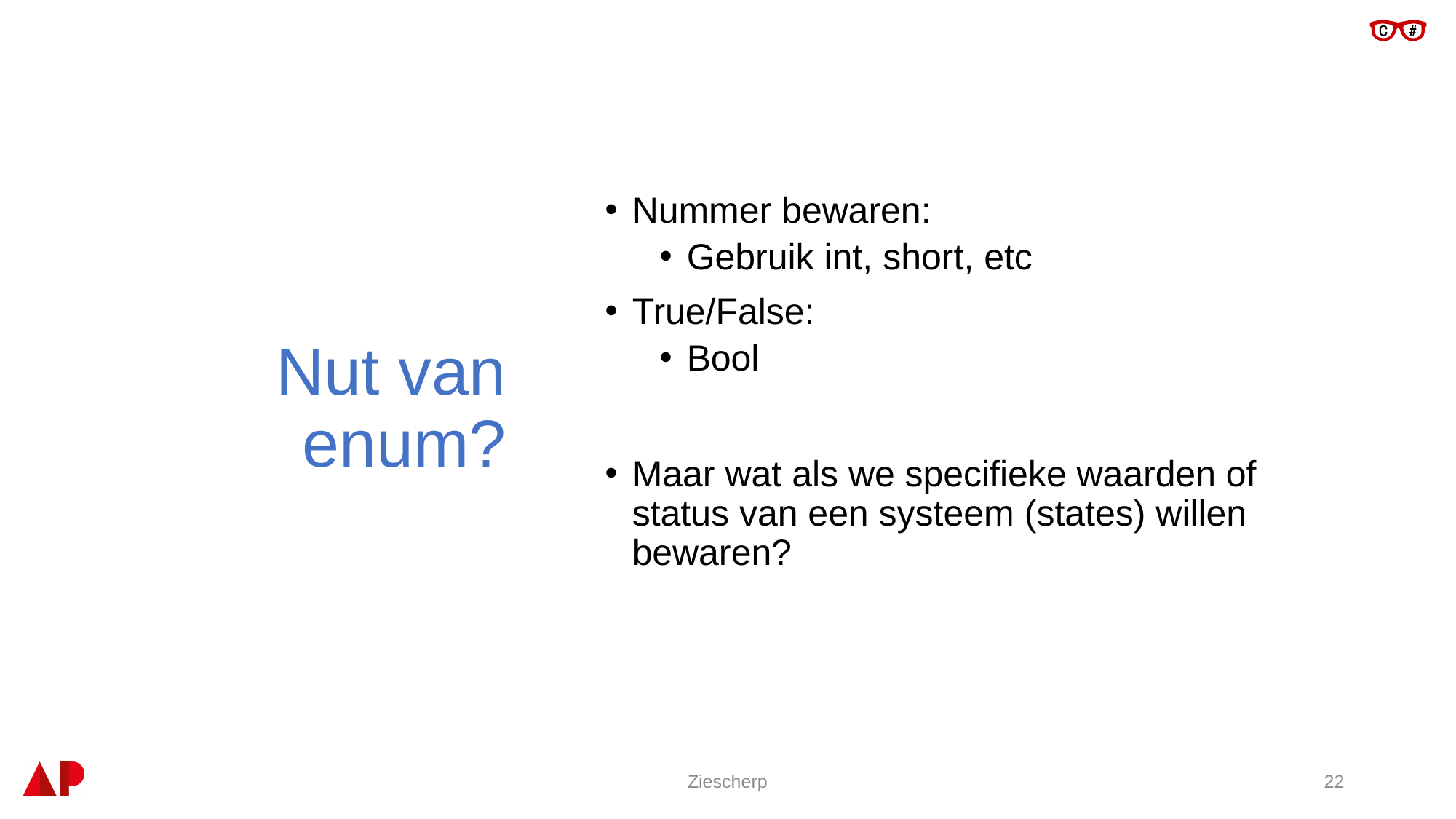

# Nut van enum?
Nummer bewaren:
Gebruik int, short, etc
True/False:
Bool

Maar wat als we specifieke waarden of status van een systeem (states) willen bewaren?

Ziescherp
22